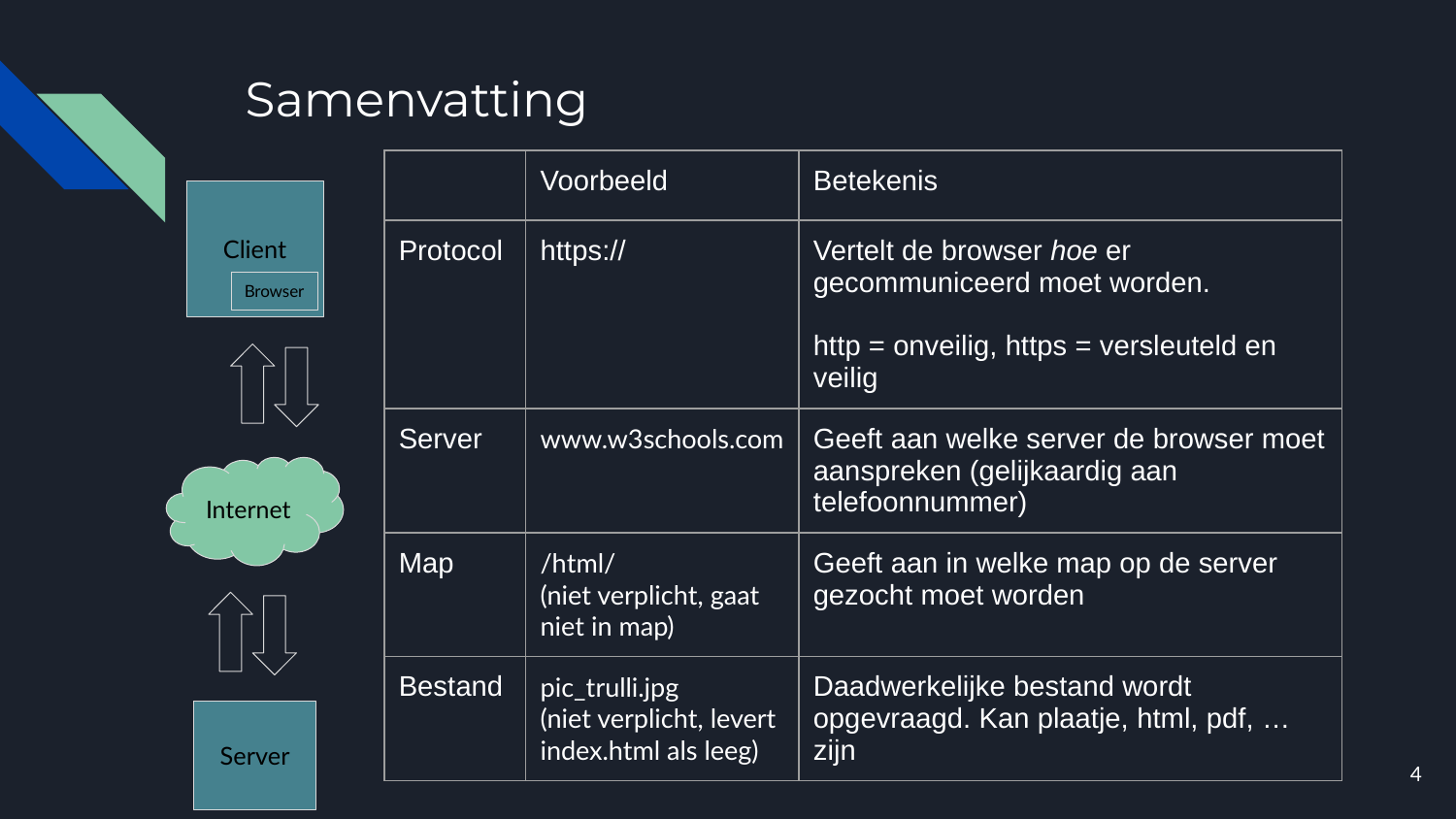

# Samenvatting
|  | Voorbeeld | Betekenis |
| --- | --- | --- |
| Protocol | https:// | Vertelt de browser hoe er gecommuniceerd moet worden. http = onveilig, https = versleuteld en veilig |
| Server | www.w3schools.com | Geeft aan welke server de browser moet aanspreken (gelijkaardig aan telefoonnummer) |
| Map | /html/ (niet verplicht, gaat niet in map) | Geeft aan in welke map op de server gezocht moet worden |
| Bestand | pic\_trulli.jpg (niet verplicht, levert index.html als leeg) | Daadwerkelijke bestand wordt opgevraagd. Kan plaatje, html, pdf, … zijn |
Client
Browser

Internet

Server
4